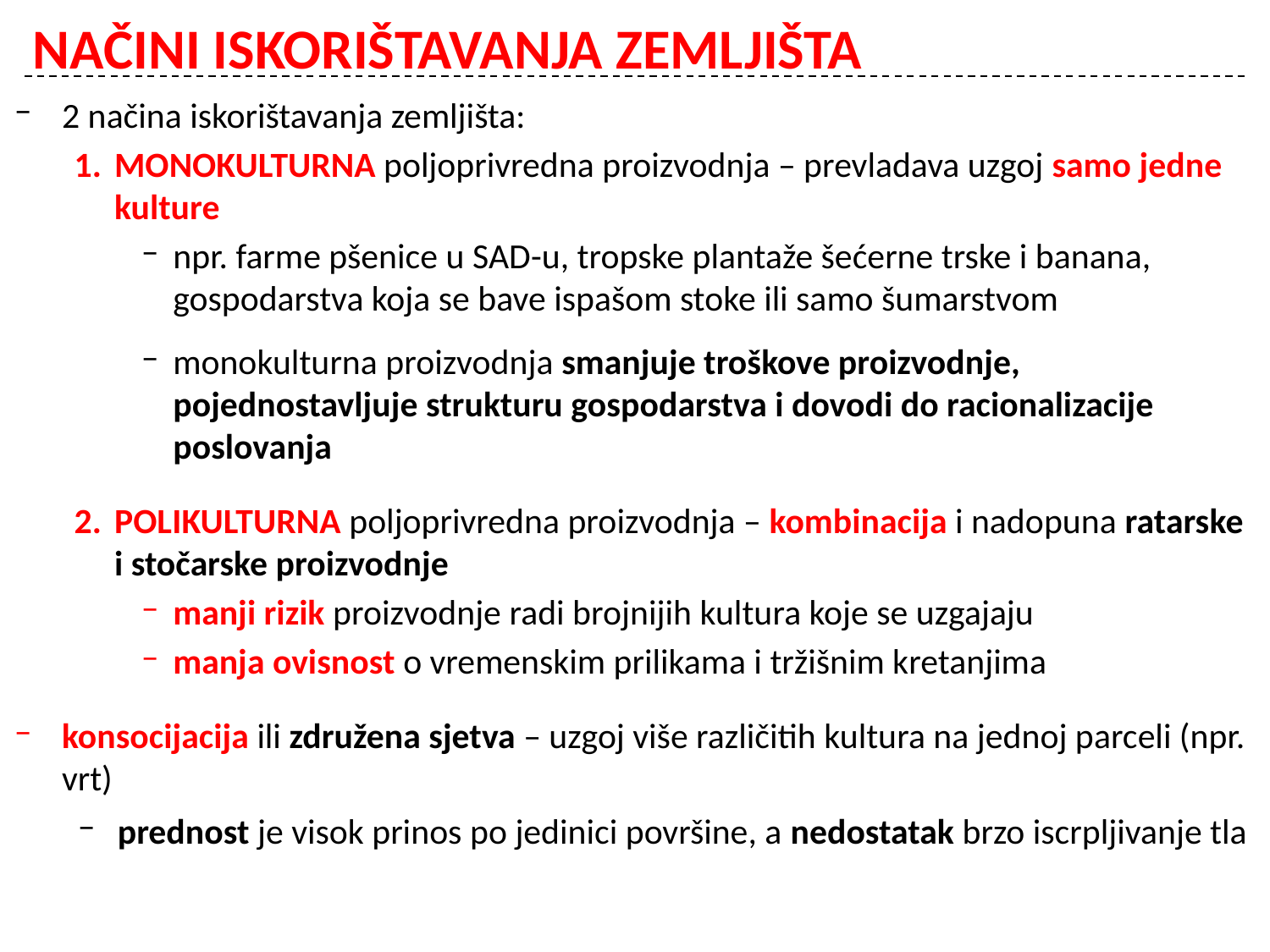

# NAČINI ISKORIŠTAVANJA ZEMLJIŠTA
2 načina iskorištavanja zemljišta:
MONOKULTURNA poljoprivredna proizvodnja – prevladava uzgoj samo jedne kulture
npr. farme pšenice u SAD-u, tropske plantaže šećerne trske i banana, gospodarstva koja se bave ispašom stoke ili samo šumarstvom
monokulturna proizvodnja smanjuje troškove proizvodnje, pojednostavljuje strukturu gospodarstva i dovodi do racionalizacije poslovanja
POLIKULTURNA poljoprivredna proizvodnja – kombinacija i nadopuna ratarske i stočarske proizvodnje
manji rizik proizvodnje radi brojnijih kultura koje se uzgajaju
manja ovisnost o vremenskim prilikama i tržišnim kretanjima
konsocijacija ili združena sjetva – uzgoj više različitih kultura na jednoj parceli (npr. vrt)
prednost je visok prinos po jedinici površine, a nedostatak brzo iscrpljivanje tla